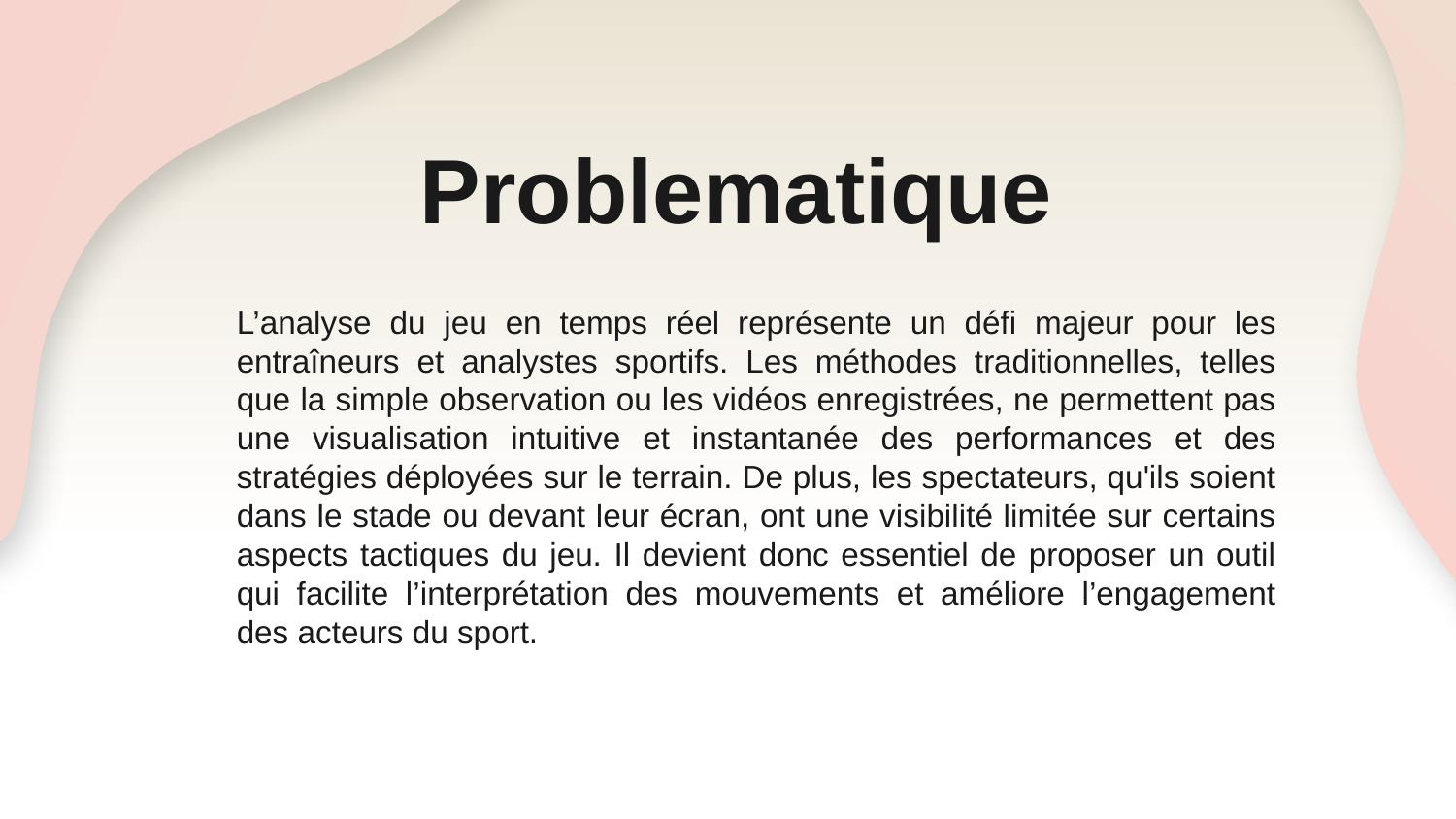

# Problematique
L’analyse du jeu en temps réel représente un défi majeur pour les entraîneurs et analystes sportifs. Les méthodes traditionnelles, telles que la simple observation ou les vidéos enregistrées, ne permettent pas une visualisation intuitive et instantanée des performances et des stratégies déployées sur le terrain. De plus, les spectateurs, qu'ils soient dans le stade ou devant leur écran, ont une visibilité limitée sur certains aspects tactiques du jeu. Il devient donc essentiel de proposer un outil qui facilite l’interprétation des mouvements et améliore l’engagement des acteurs du sport.